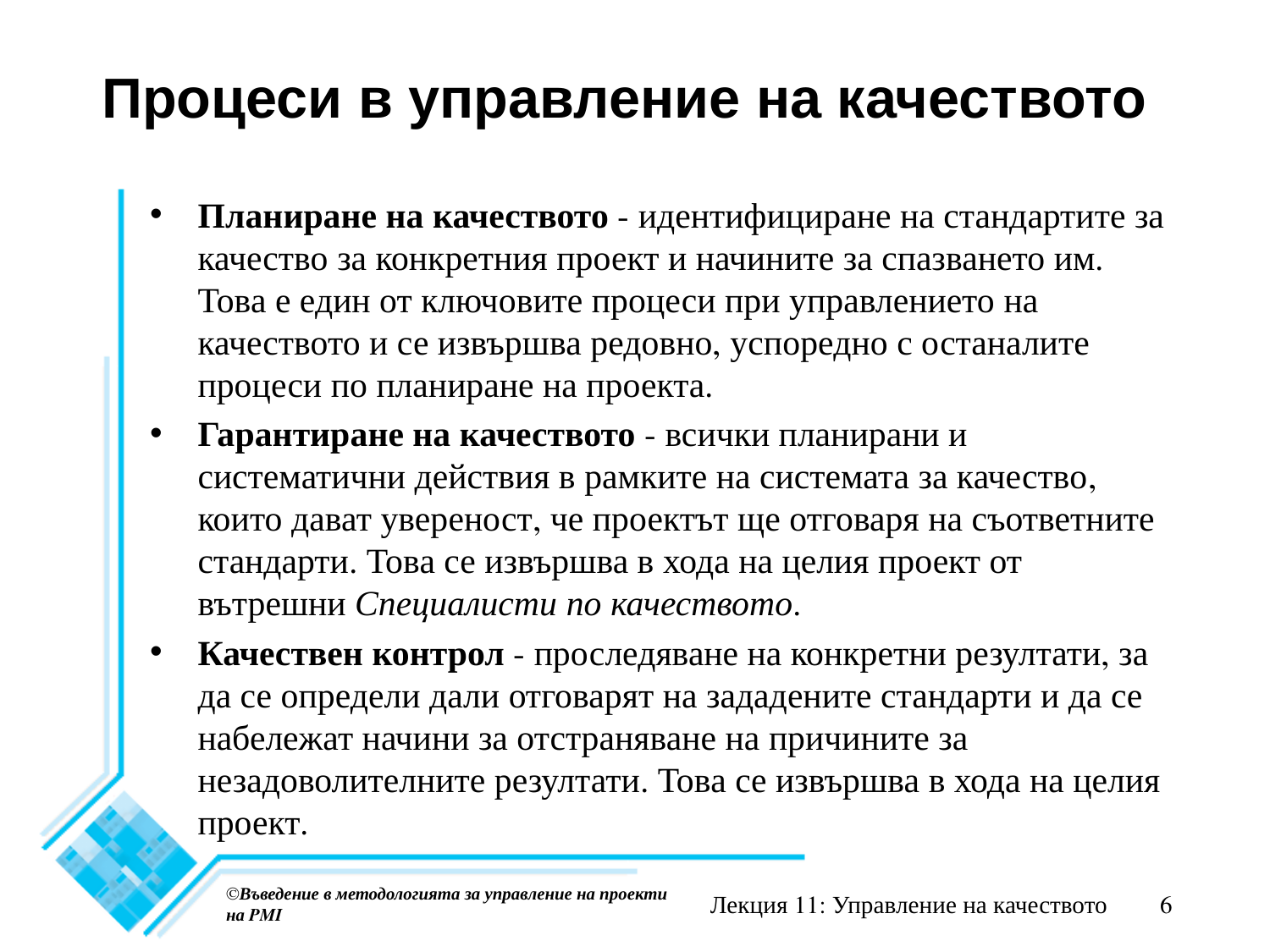

# Процеси в управление на качеството
Планиране на качеството - идентифициране на стандартите за качество за конкретния проект и начините за спазването им. Това е един от ключовите процеси при управлението на качеството и се извършва редовно, успоредно с останалите процеси по планиране на проекта.
Гарантиране на качеството - всички планирани и систематични действия в рамките на системата за качество, които дават увереност, че проектът ще отговаря на съответните стандарти. Това се извършва в хода на целия проект от вътрешни Специалисти по качеството.
Качествен контрол - проследяване на конкретни резултати, за да се определи дали отговарят на зададените стандарти и да се набележат начини за отстраняване на причините за незадоволителните резултати. Това се извършва в хода на целия проект.
©Въведение в методологията за управление на проекти на PMI
Лекция 11: Управление на качеството
6